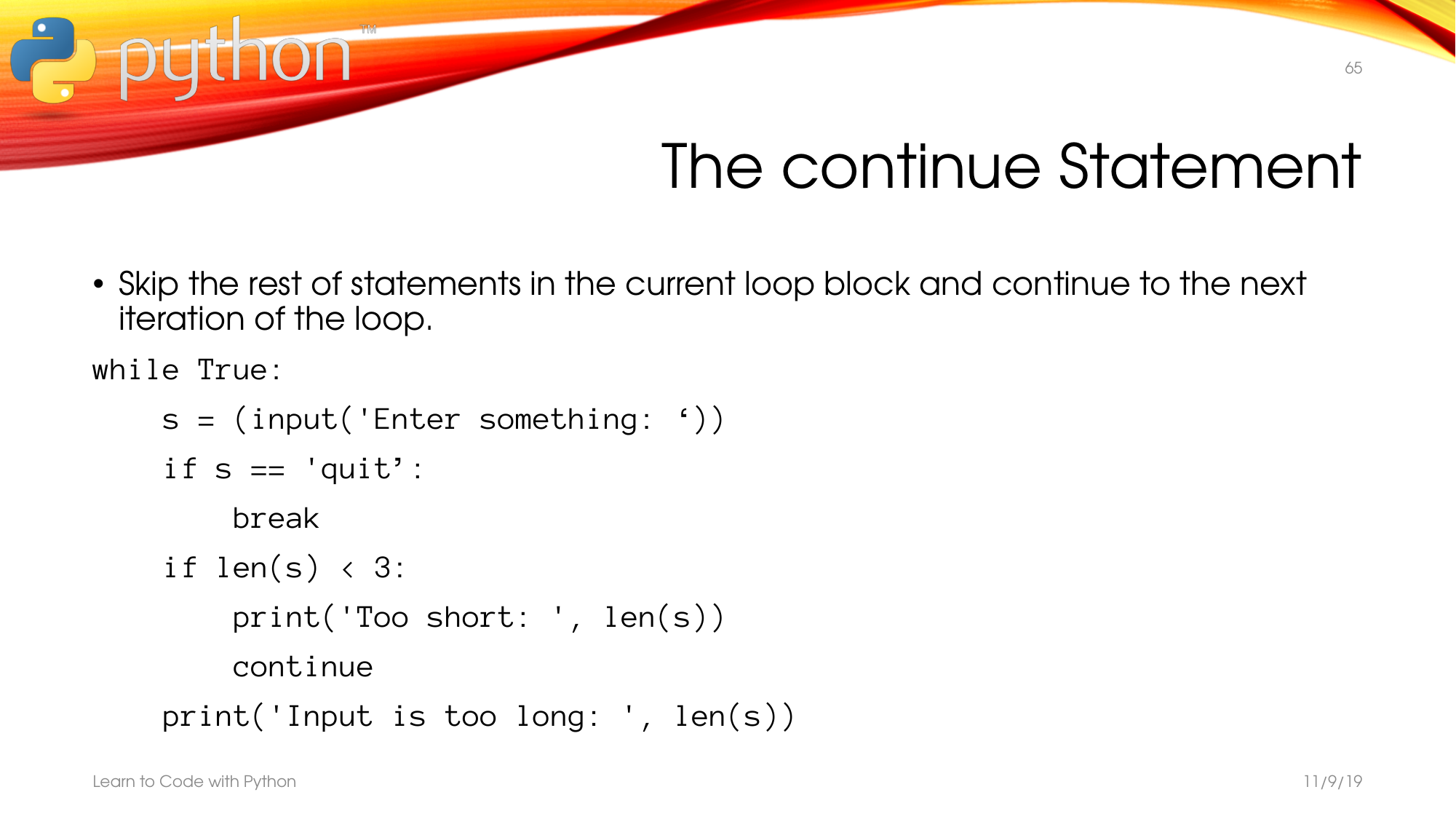

65
# The continue Statement
Skip the rest of statements in the current loop block and continue to the next iteration of the loop.
while True:
    s = (input('Enter something: ‘))
    if s == 'quit’:
        break
    if len(s) < 3:
        print('Too short: ', len(s))
        continue
    print('Input is too long: ', len(s))

Learn to Code with Python
11/9/19